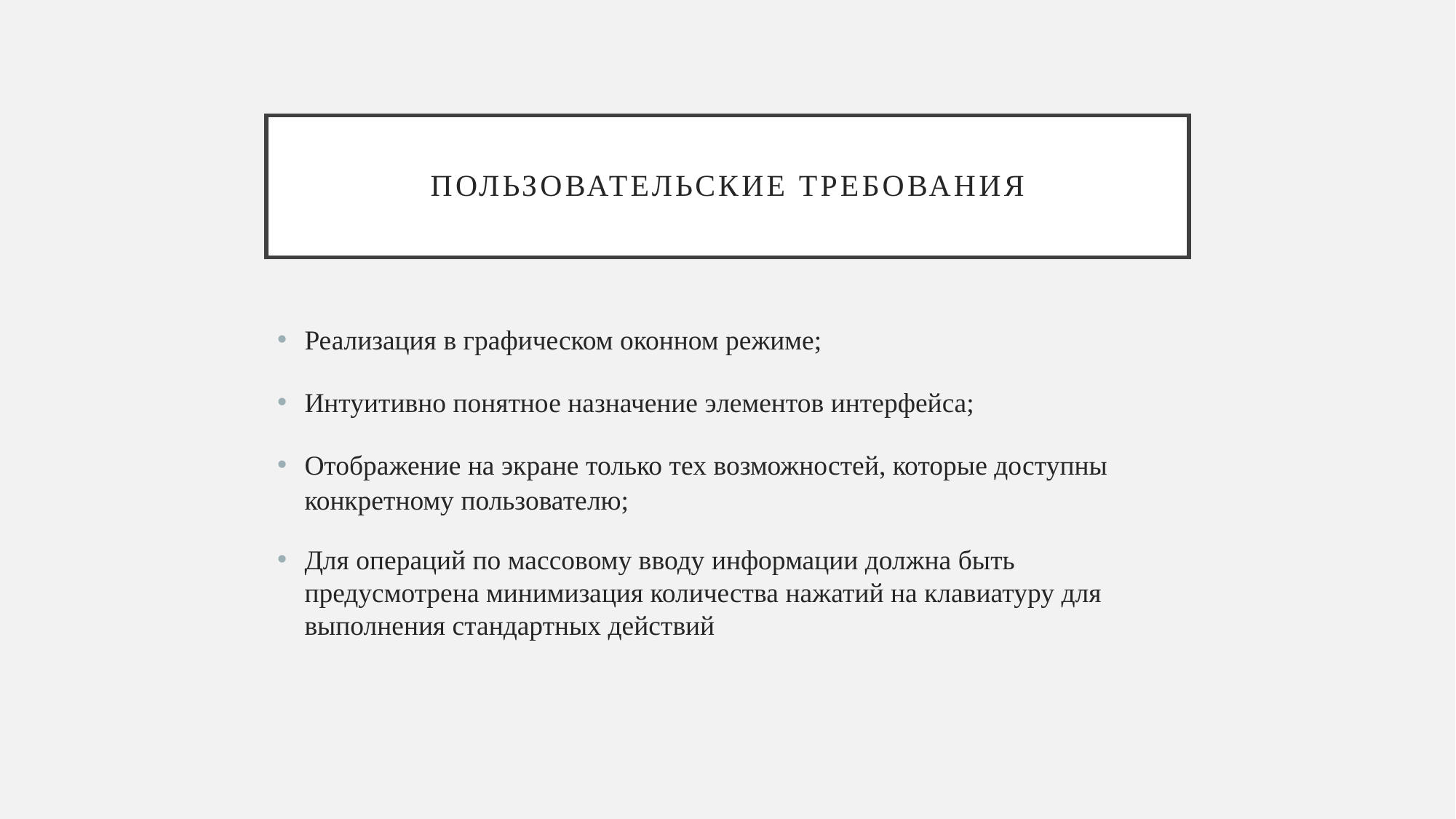

# Пользовательские требования
Реализация в графическом оконном режиме;
Интуитивно понятное назначение элементов интерфейса;
Отображение на экране только тех возможностей, которые доступны конкретному пользователю;
Для операций по массовому вводу информации должна быть предусмотрена минимизация количества нажатий на клавиатуру для выполнения стандартных действий